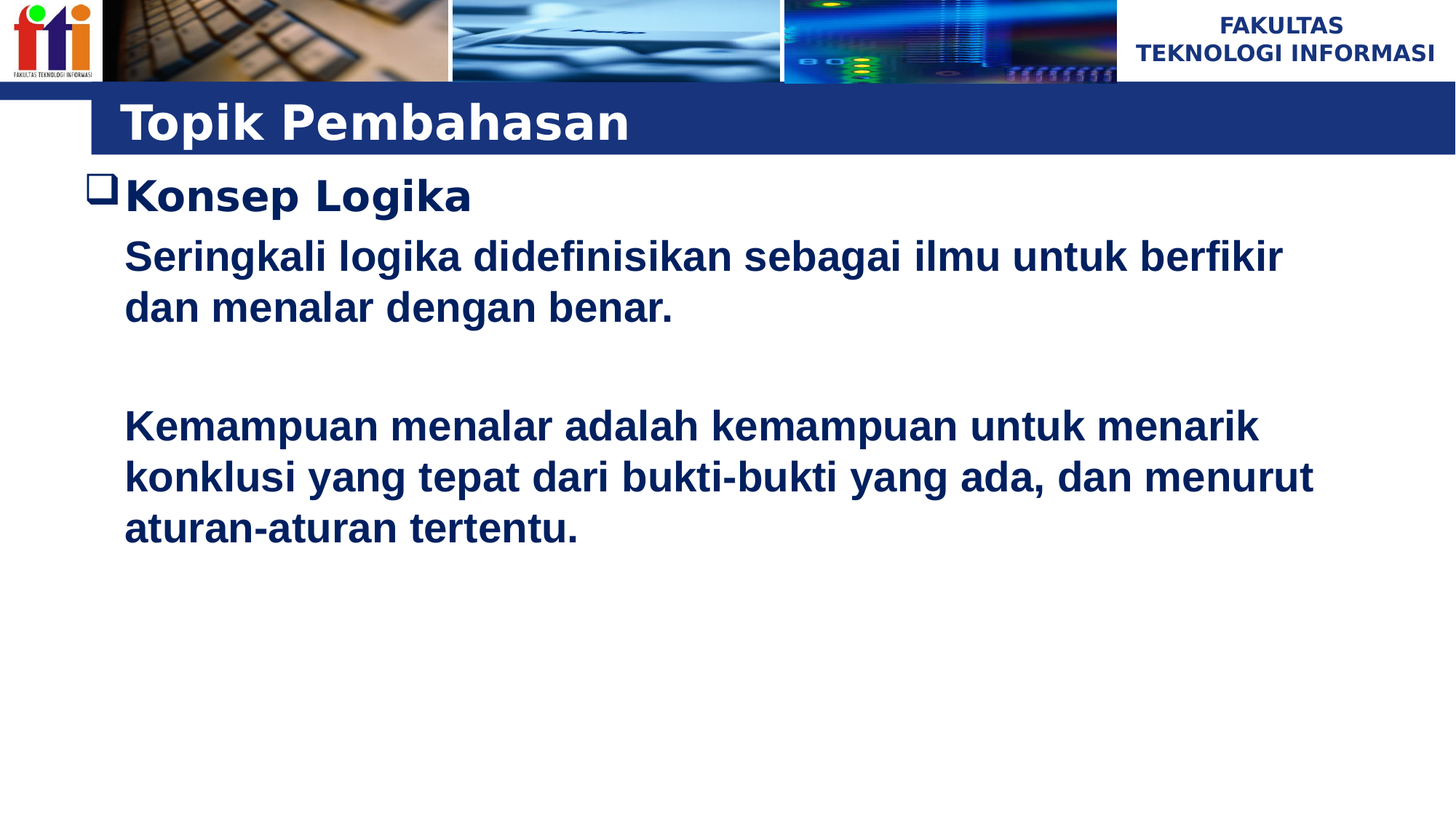

# Topik Pembahasan
Konsep Logika
	Seringkali logika didefinisikan sebagai ilmu untuk berfikir dan menalar dengan benar.

	Kemampuan menalar adalah kemampuan untuk menarik konklusi yang tepat dari bukti-bukti yang ada, dan menurut aturan-aturan tertentu.